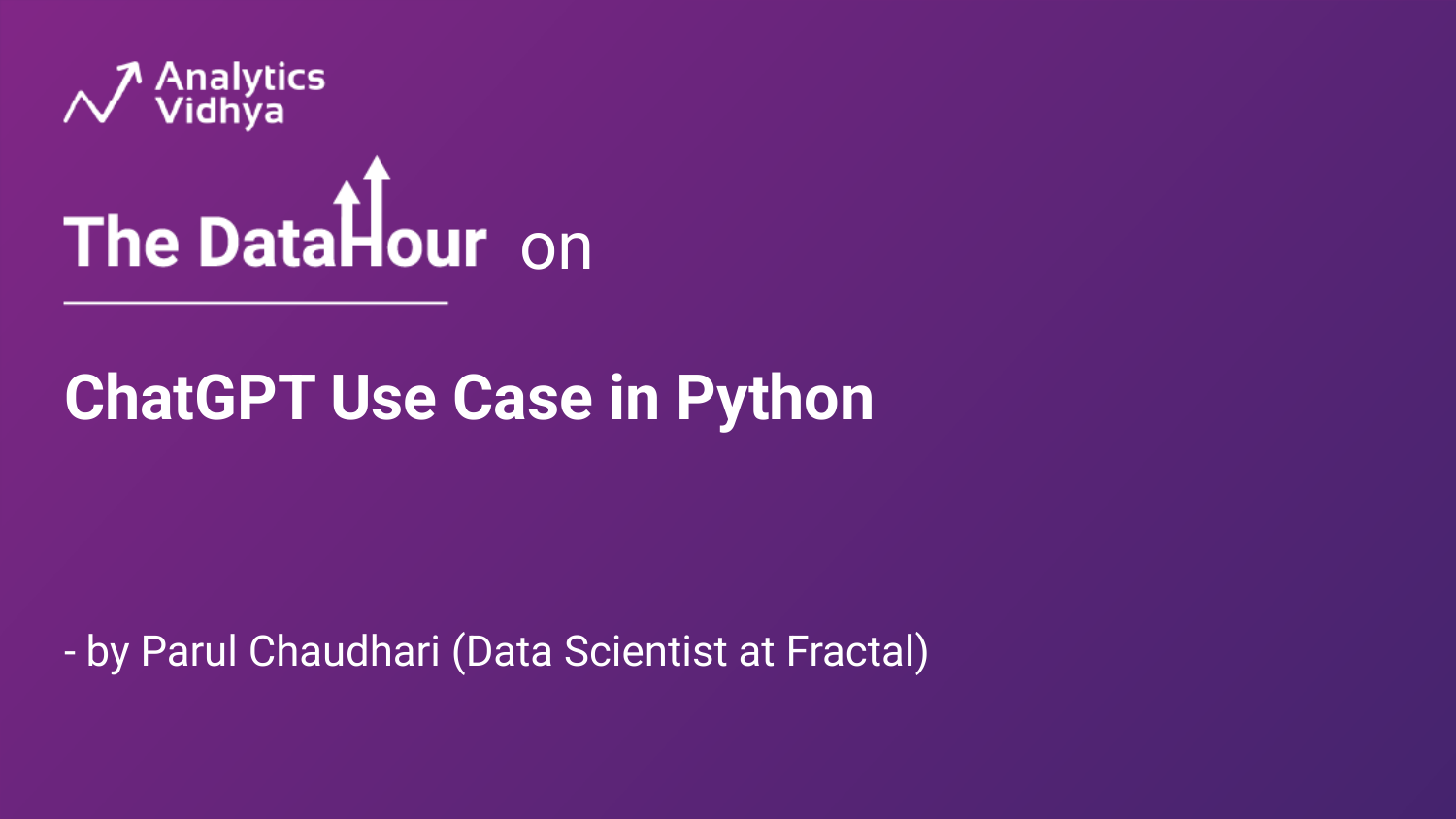

ChatGPT Use Case in Python
- by Parul Chaudhari (Data Scientist at Fractal)